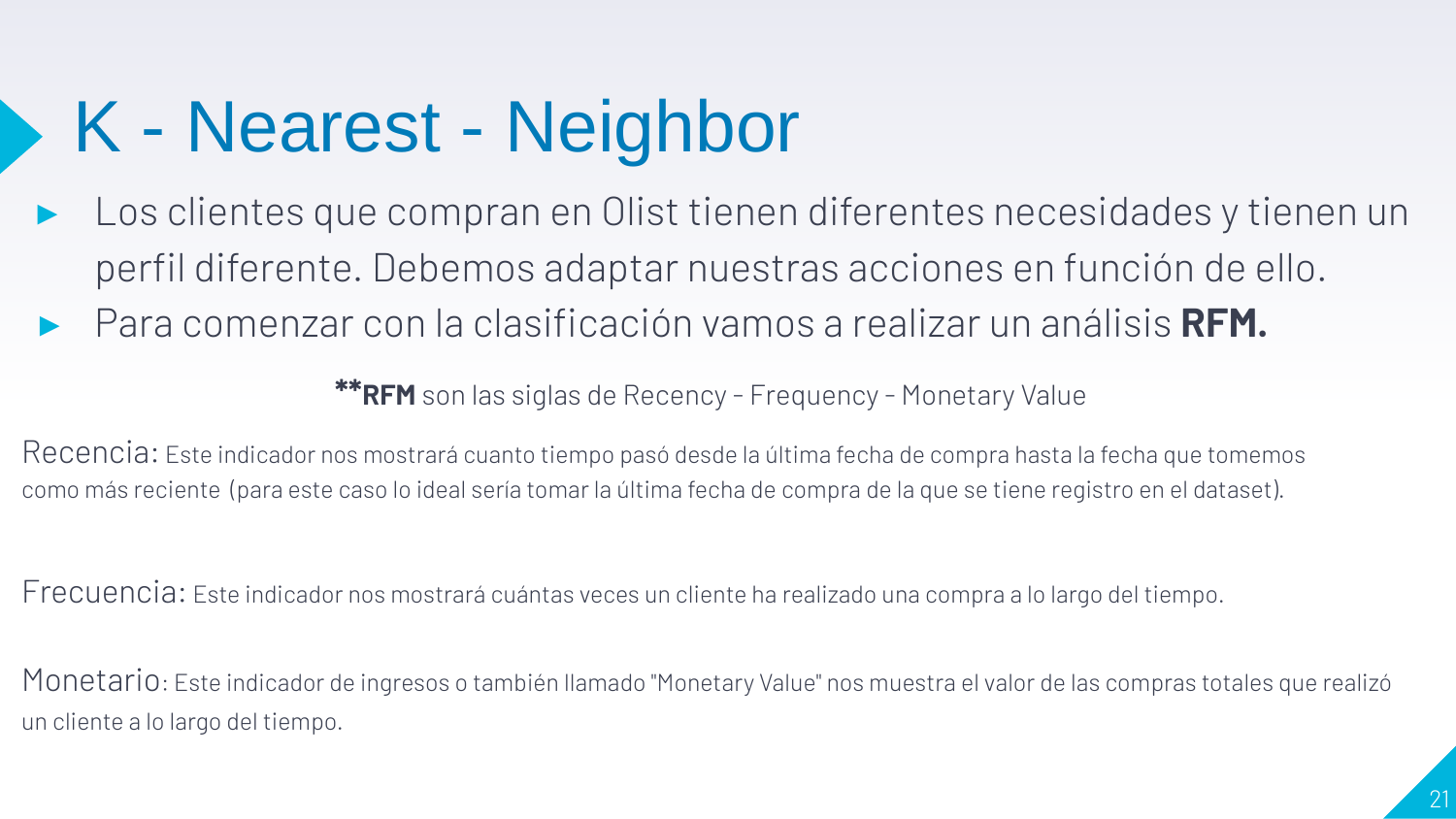

# K - Nearest - Neighbor

Los clientes que compran en Olist tienen diferentes necesidades y tienen un perfil diferente. Debemos adaptar nuestras acciones en función de ello.
Para comenzar con la clasificación vamos a realizar un análisis RFM.
                                          **RFM son las siglas de Recency - Frequency - Monetary Value
Recencia: Este indicador nos mostrará cuanto tiempo pasó desde la última fecha de compra hasta la fecha que tomemos            como más reciente  (para este caso lo ideal sería tomar la última fecha de compra de la que se tiene registro en el dataset).

Frecuencia: Este indicador nos mostrará cuántas veces un cliente ha realizado una compra a lo largo del tiempo.

Monetario: Este indicador de ingresos o también llamado "Monetary Value" nos muestra el valor de las compras totales que realizó un cliente a lo largo del tiempo.

21